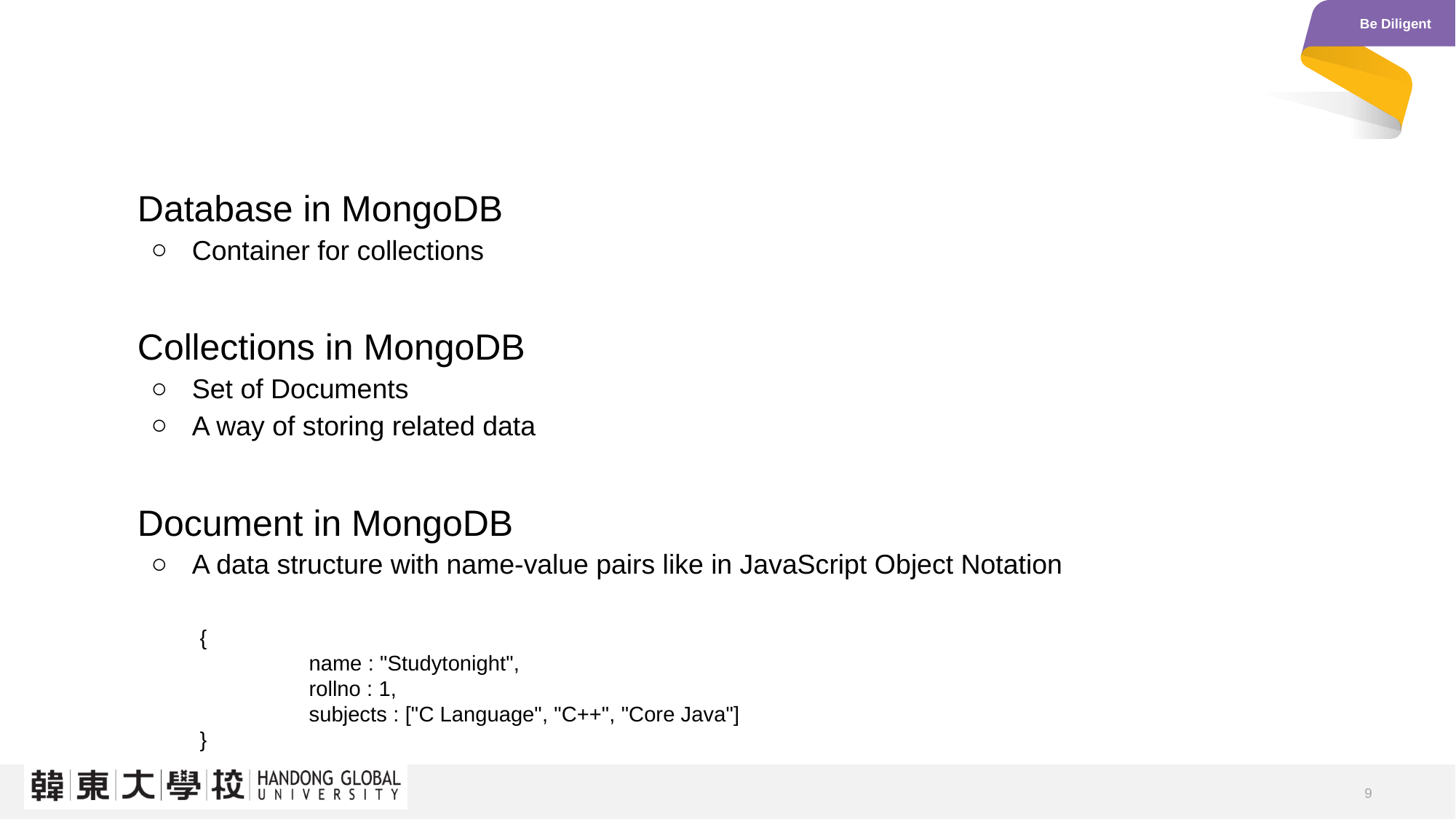

# Document based Storage
Database in MongoDB
Container for collections

Collections in MongoDB
Set of Documents
A way of storing related data

Document in MongoDB
A data structure with name-value pairs like in JavaScript Object Notation

{
	name : "Studytonight",
	rollno : 1,
	subjects : ["C Language", "C++", "Core Java"]
}
9